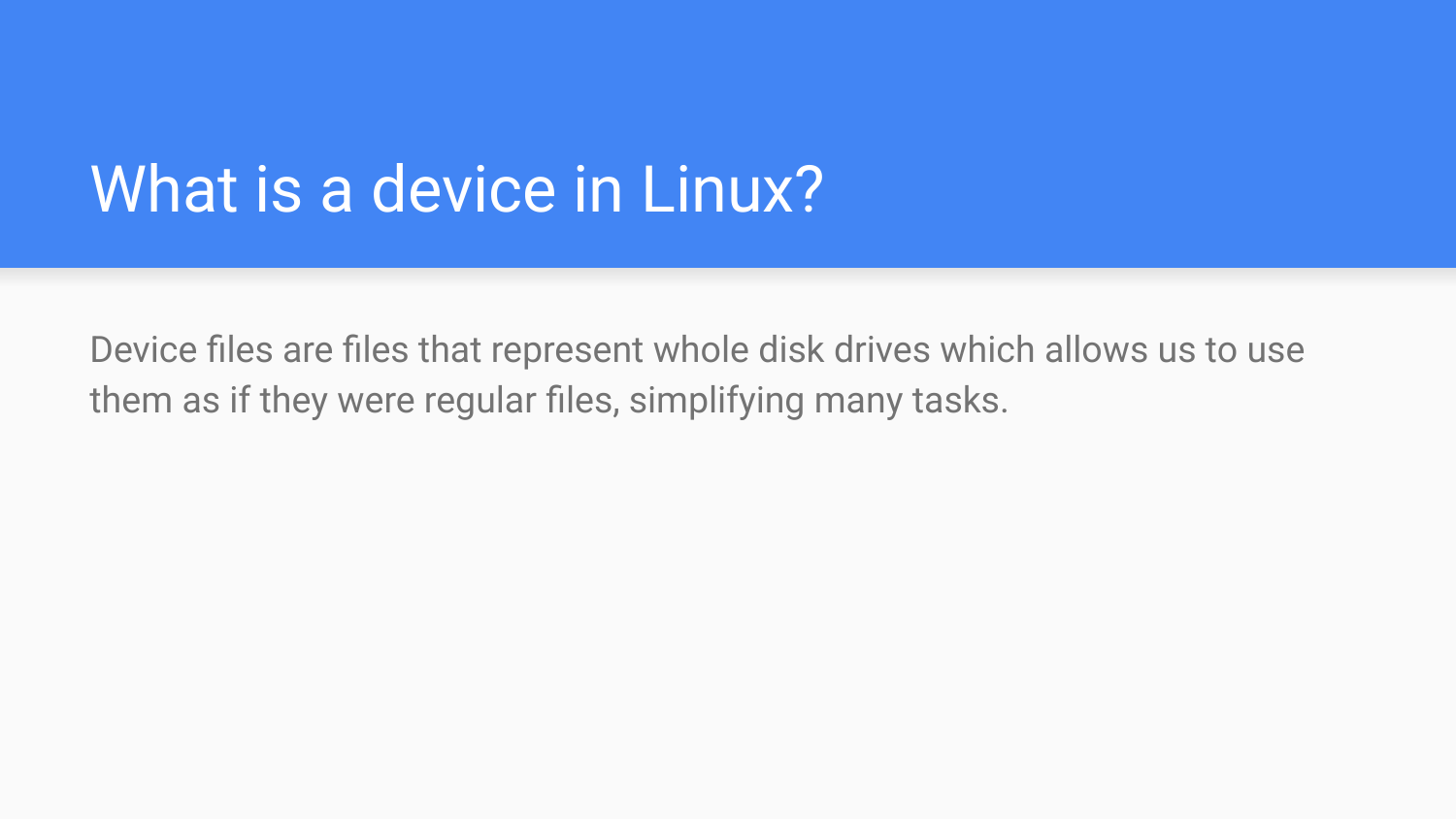

# What is a device in Linux?
Device files are files that represent whole disk drives which allows us to use them as if they were regular files, simplifying many tasks.